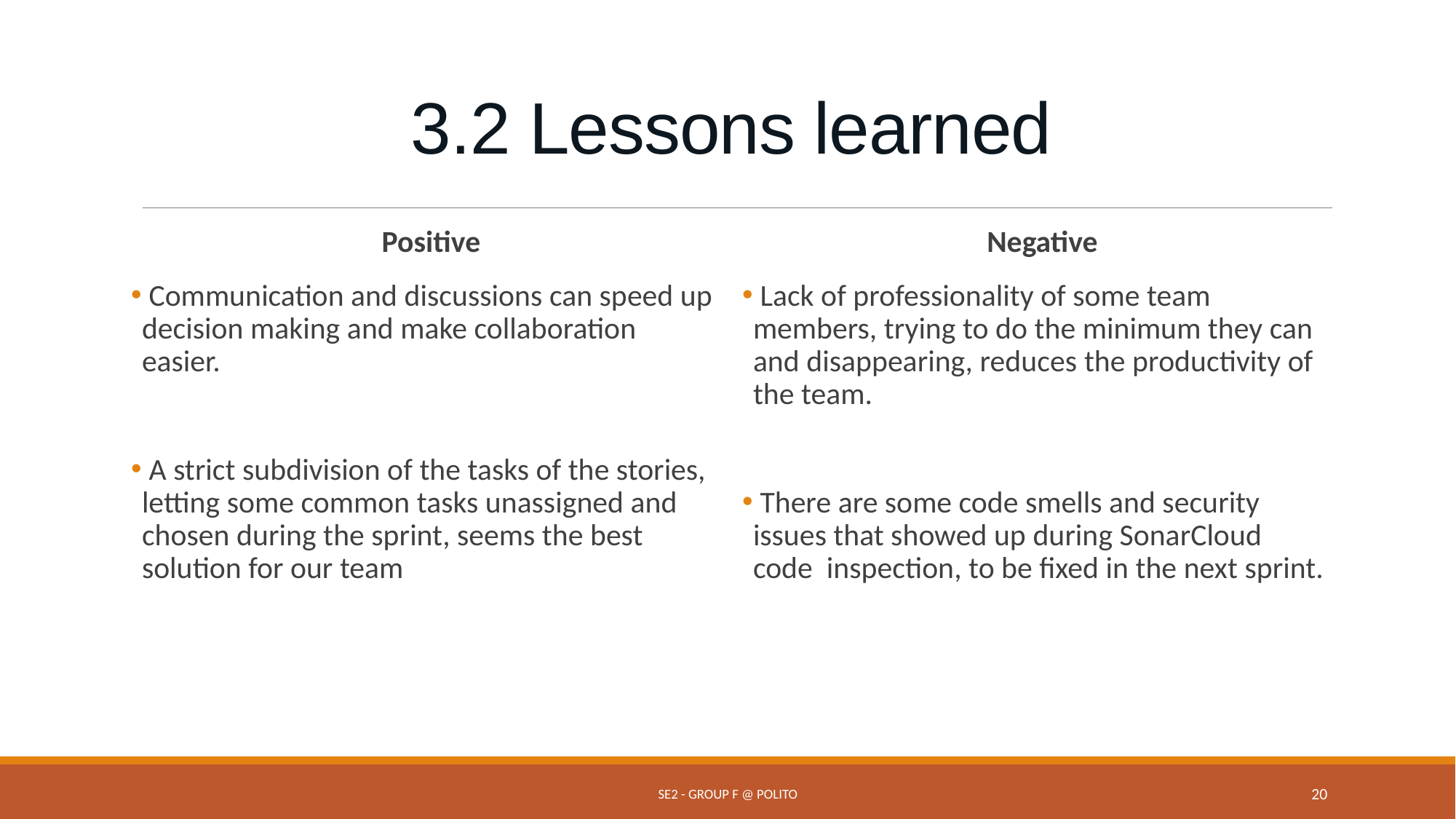

# 3.2 Lessons learned
Positive
 Communication and discussions can speed up decision making and make collaboration easier.

 A strict subdivision of the tasks of the stories,  letting some common tasks unassigned and chosen during the sprint, seems the best solution for our team

Negative
 Lack of professionality of some team members, trying to do the minimum they can and disappearing, reduces the productivity of the team.

 There are some code smells and security issues that showed up during SonarCloud code  inspection, to be fixed in the next sprint.
SE2 - Group F @ PoliTo
20